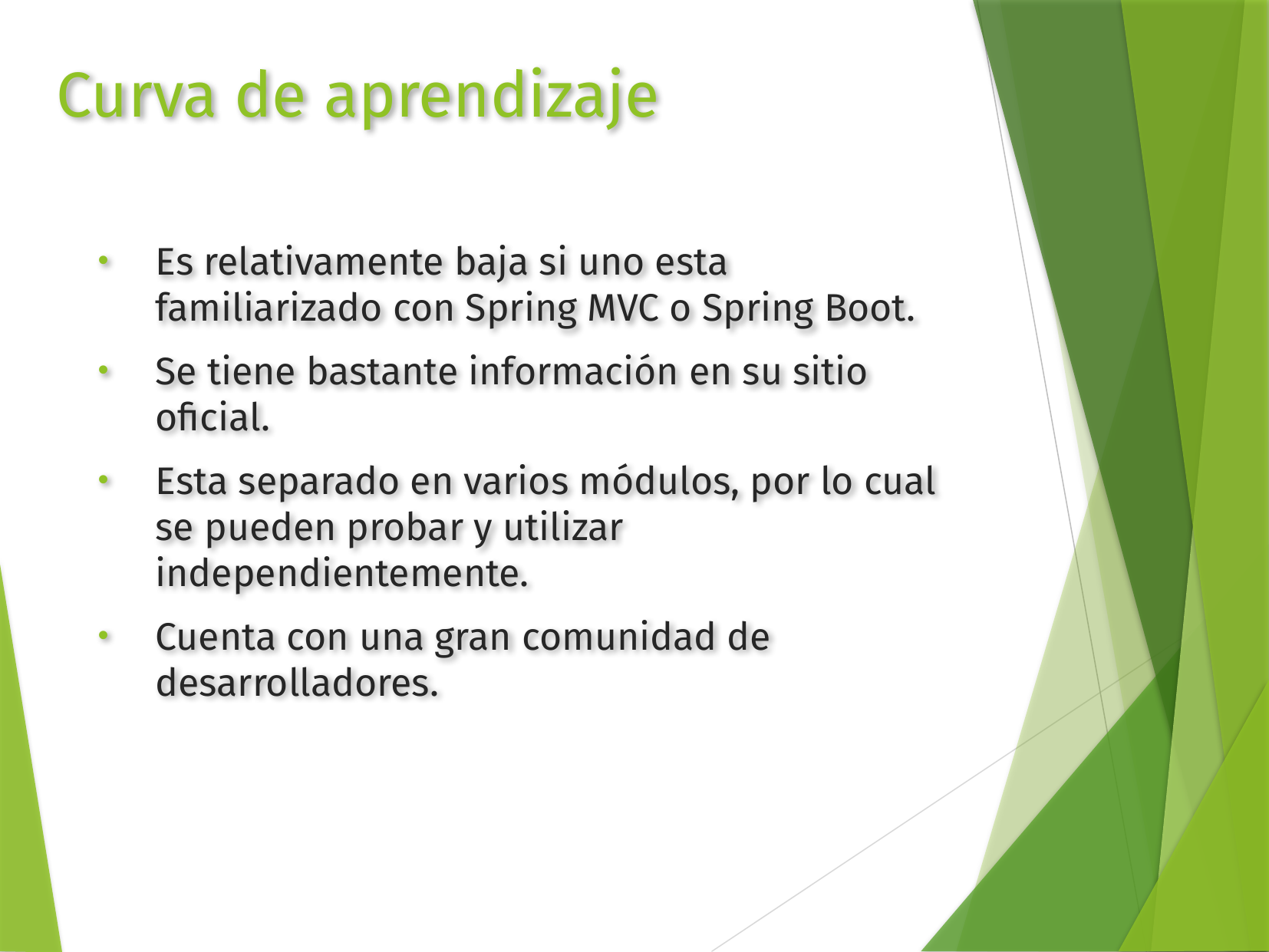

# Curva de aprendizaje
Es relativamente baja si uno esta familiarizado con Spring MVC o Spring Boot.
Se tiene bastante información en su sitio oficial.
Esta separado en varios módulos, por lo cual se pueden probar y utilizar independientemente.
Cuenta con una gran comunidad de desarrolladores.